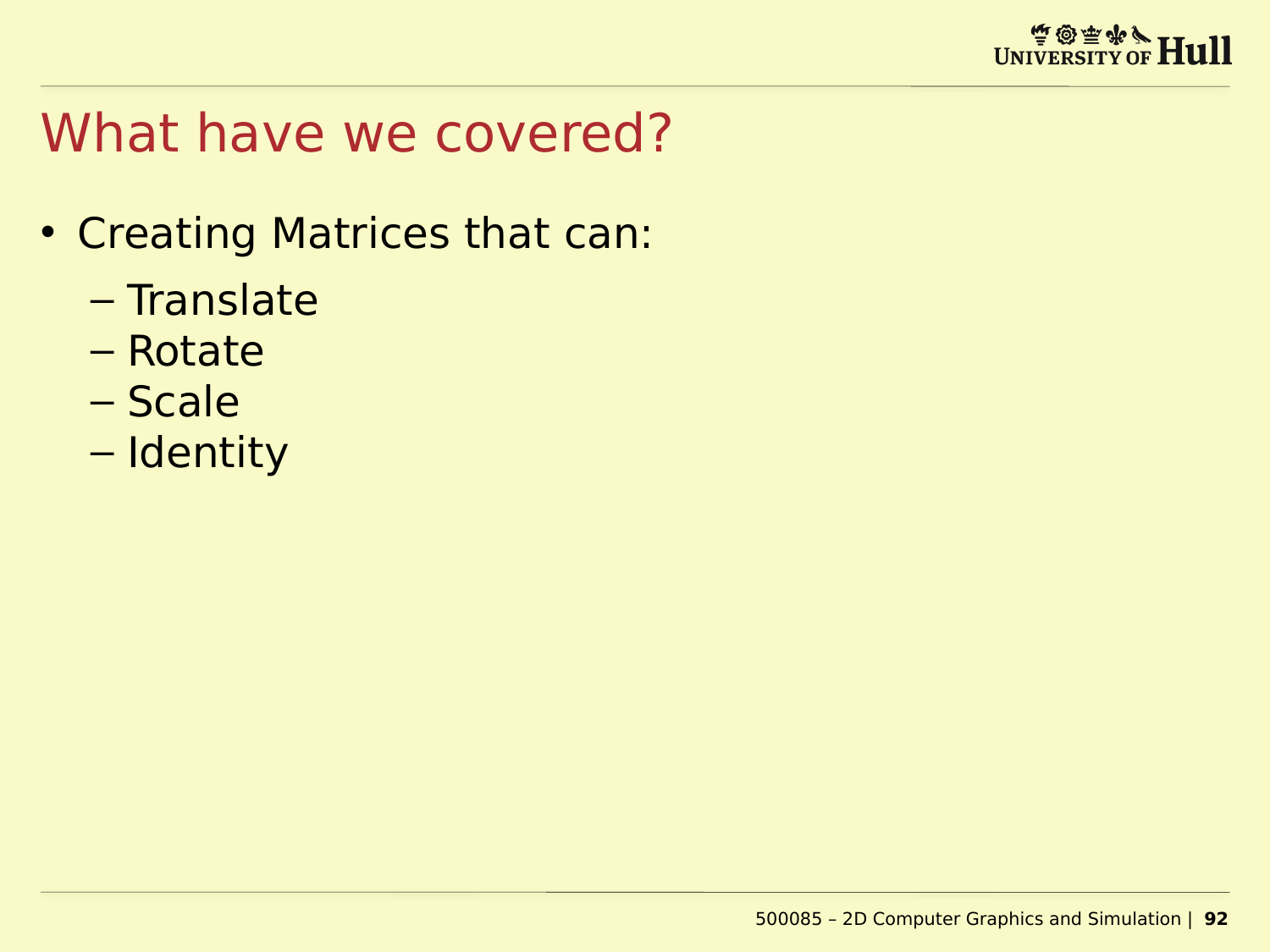

# What have we covered?
Creating Matrices that can:
Translate
Rotate
Scale
Identity
500085 – 2D Computer Graphics and Simulation |  92